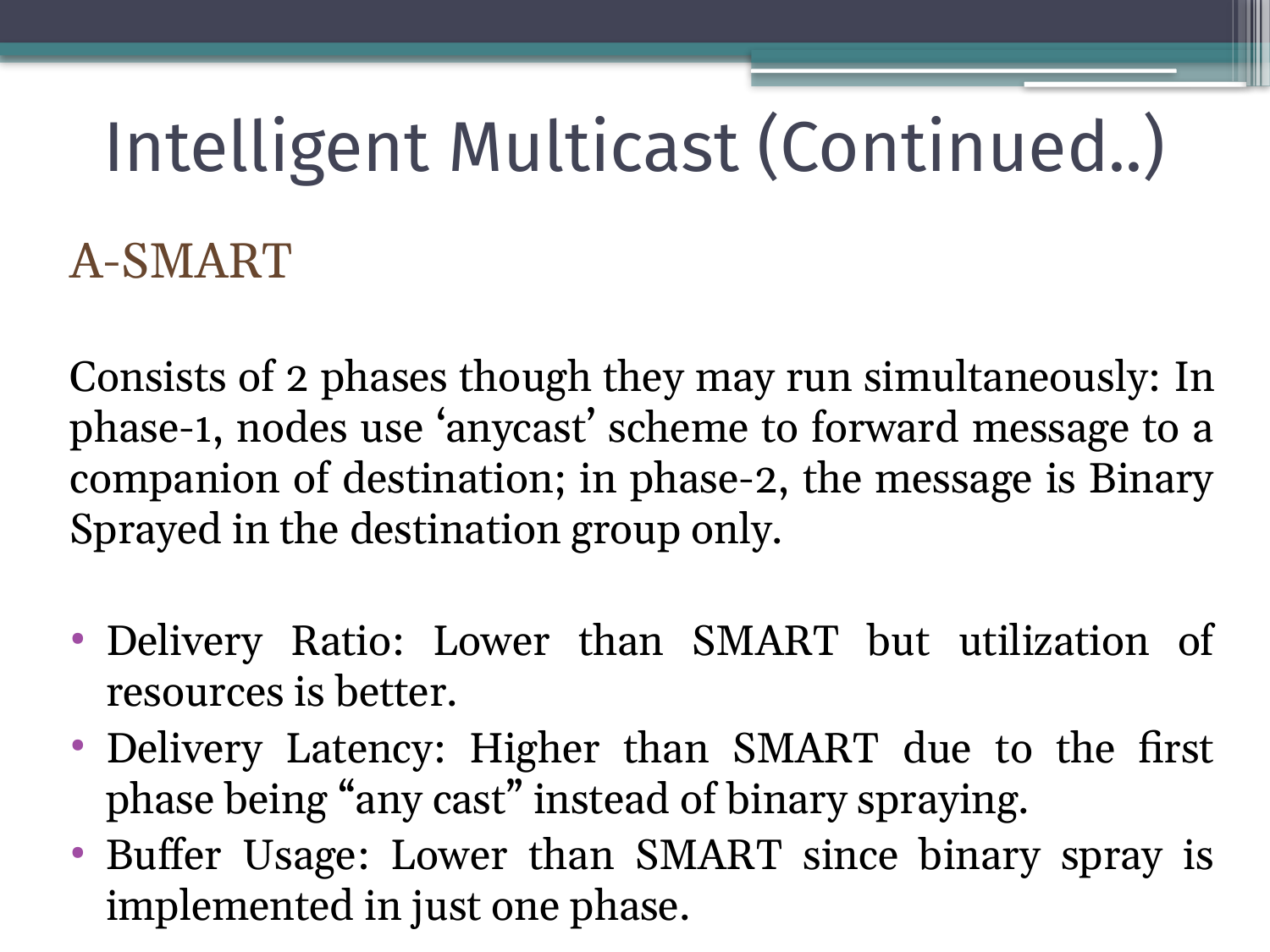

# Intelligent Multicast (Continued..)
A-SMART

Consists of 2 phases though they may run simultaneously: In phase-1, nodes use ‘anycast’ scheme to forward message to a companion of destination; in phase-2, the message is Binary Sprayed in the destination group only.

Delivery Ratio: Lower than SMART but utilization of resources is better.
Delivery Latency: Higher than SMART due to the first phase being “any cast” instead of binary spraying.
Buffer Usage: Lower than SMART since binary spray is implemented in just one phase.